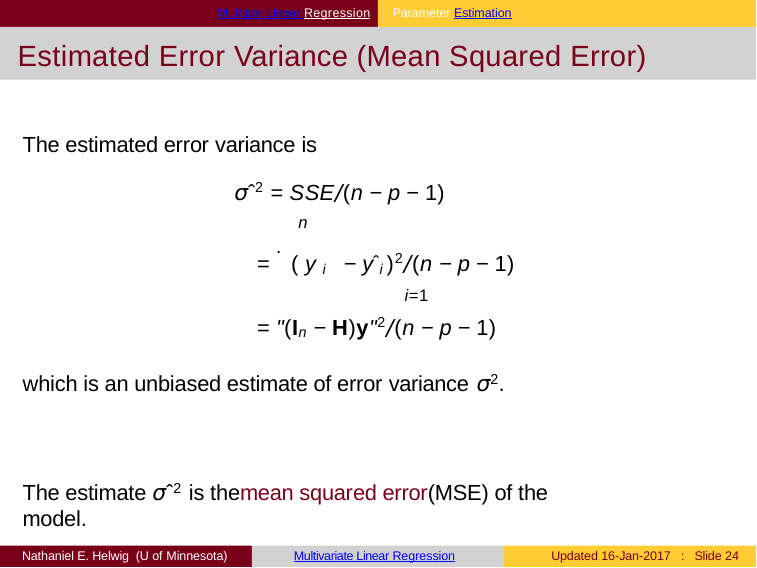

Multiple Linear Regression	Parameter Estimation

# Estimated Error Variance (Mean Squared Error)
The estimated error variance is
σˆ2 = SSE/(n − p − 1)
n
= .(yi − yˆi )2/(n − p − 1)
i=1
= "(In − H)y"2/(n − p − 1)
which is an unbiased estimate of error variance σ2.

The estimate σˆ2 is themean squared error(MSE) of the model.

Nathaniel E. Helwig  (U of Minnesota)
Multivariate Linear Regression
Updated 16-Jan-2017   :   Slide 24